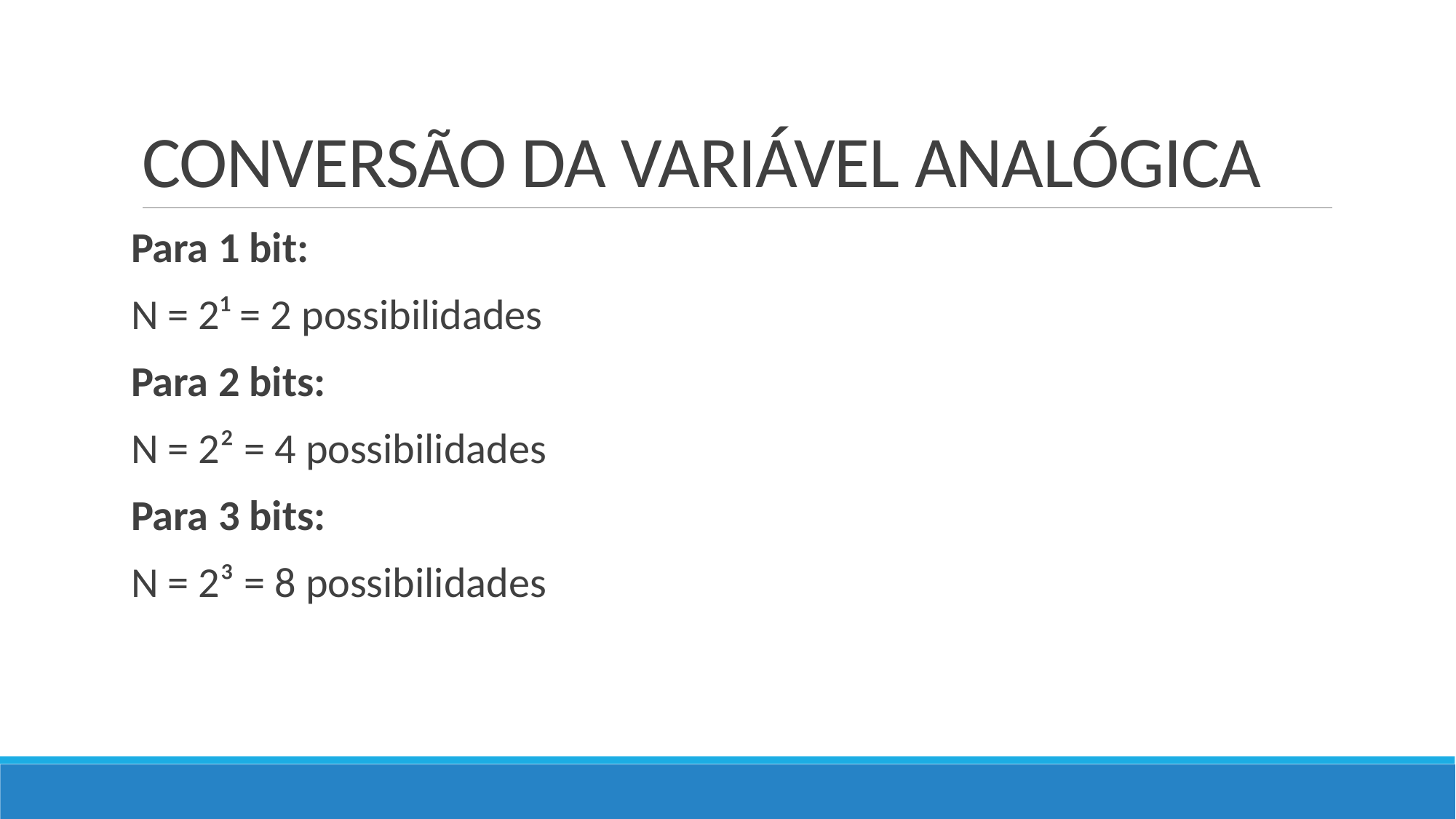

# CONVERSÃO DA VARIÁVEL ANALÓGICA
Para 1 bit:
N = 2¹ = 2 possibilidades
Para 2 bits:
N = 2² = 4 possibilidades
Para 3 bits:
N = 2³ = 8 possibilidades